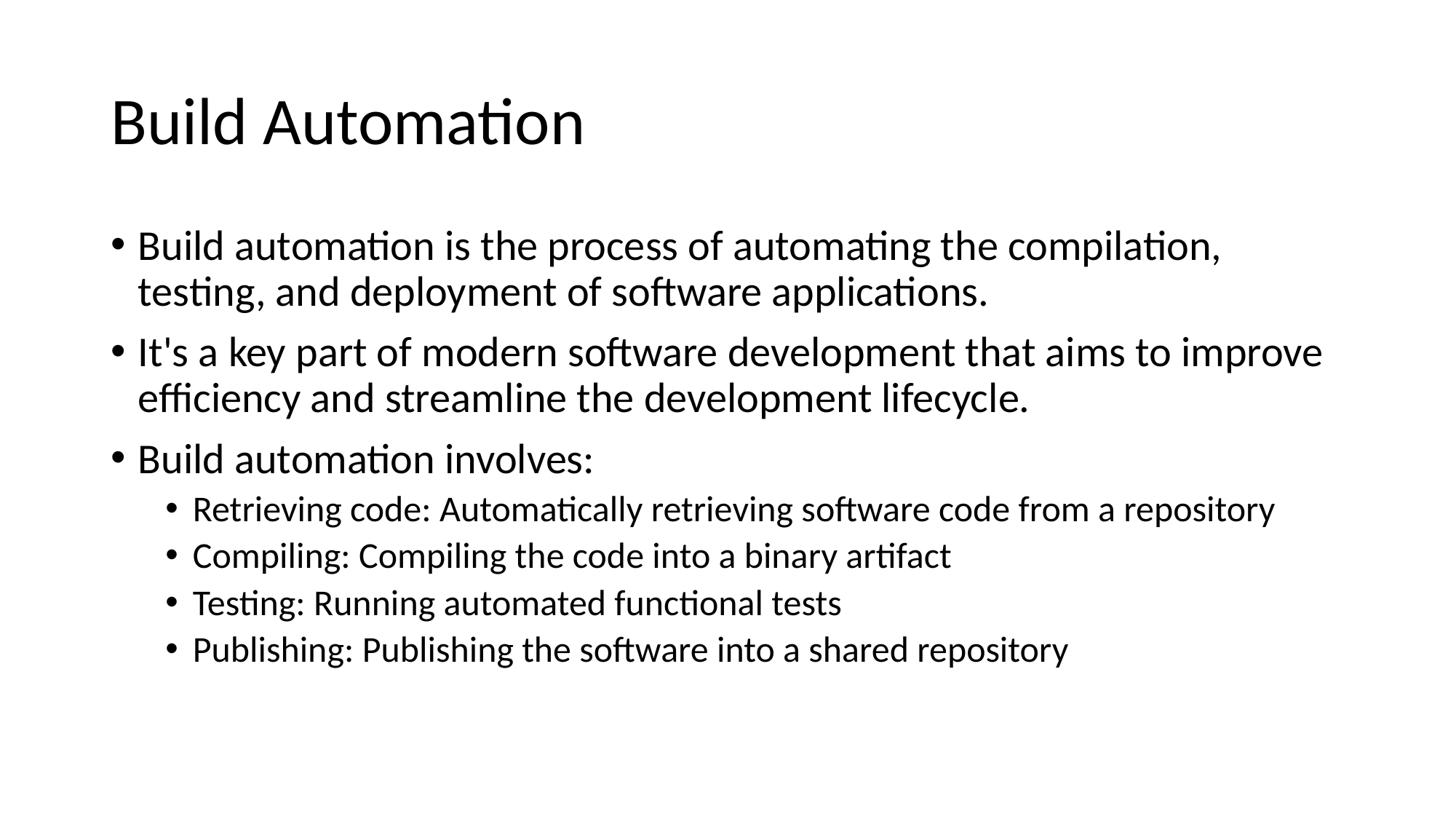

# Build Automation
Build automation is the process of automating the compilation, testing, and deployment of software applications.
It's a key part of modern software development that aims to improve efficiency and streamline the development lifecycle.
Build automation involves:
Retrieving code: Automatically retrieving software code from a repository
Compiling: Compiling the code into a binary artifact
Testing: Running automated functional tests
Publishing: Publishing the software into a shared repository